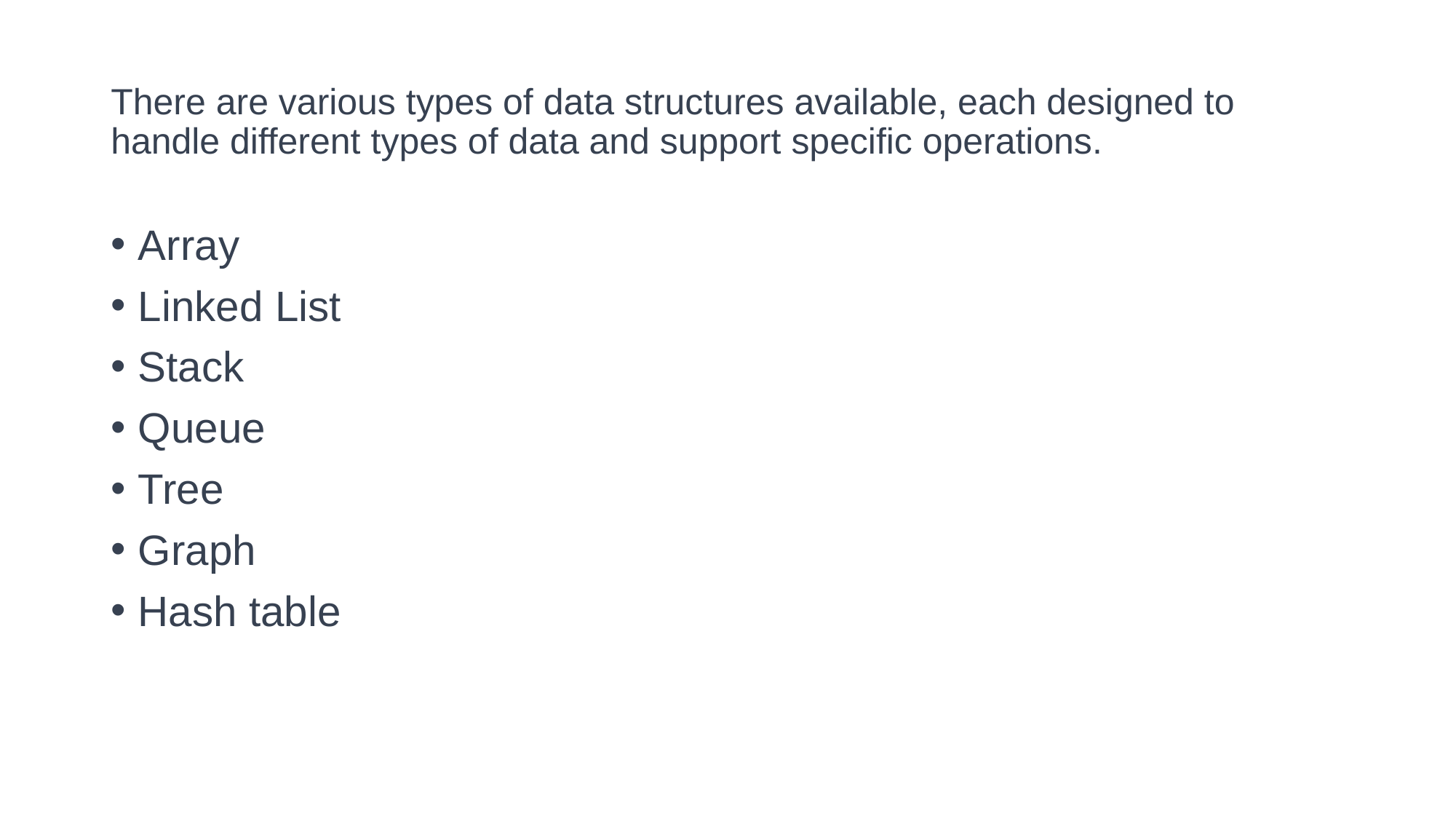

# There are various types of data structures available, each designed to handle different types of data and support specific operations.
Array
Linked List
Stack
Queue
Tree
Graph
Hash table